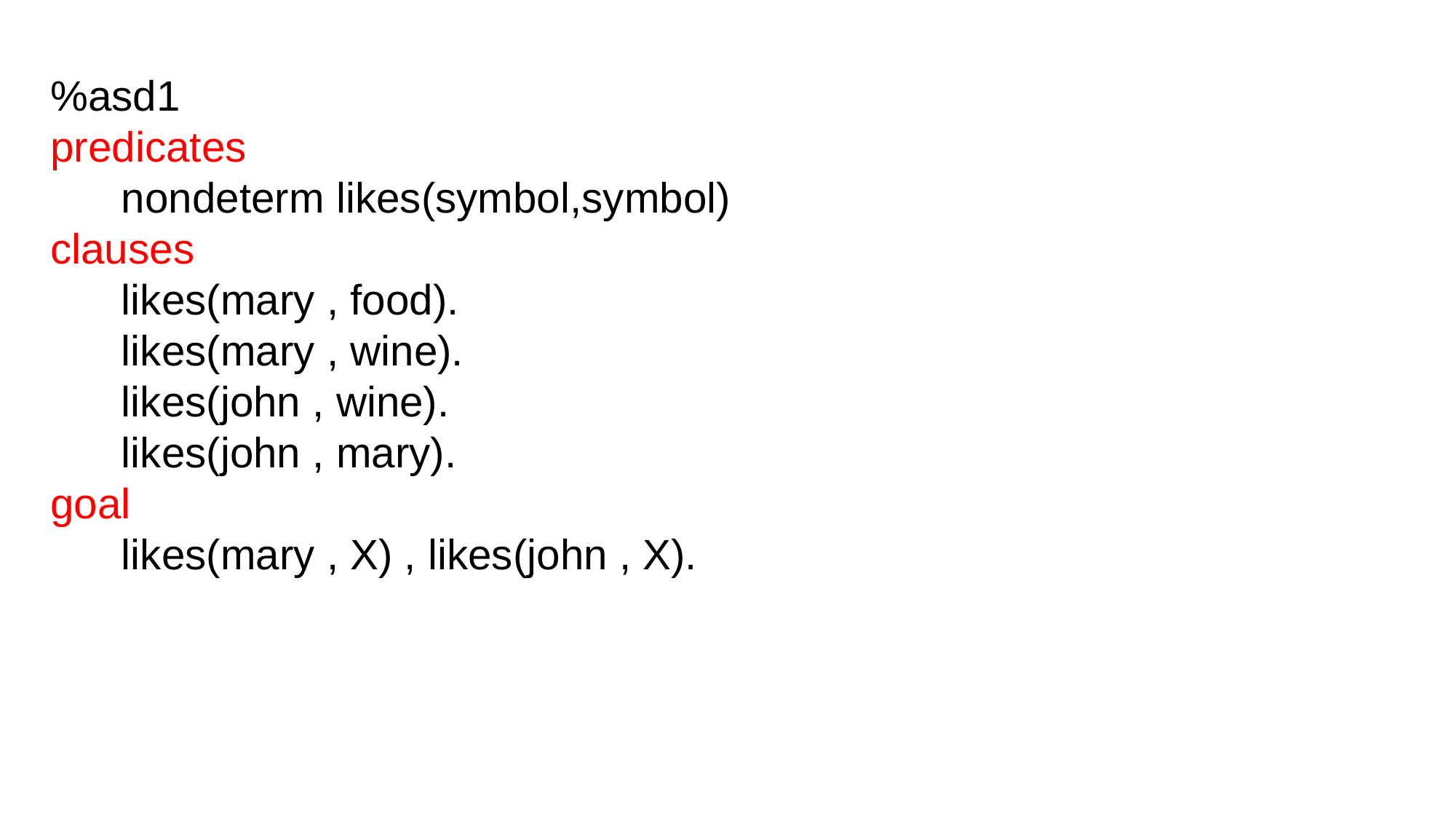

%asd1
predicates
      nondeterm likes(symbol,symbol)
clauses
      likes(mary , food).
      likes(mary , wine).
      likes(john , wine).
      likes(john , mary).
goal
      likes(mary , X) , likes(john , X).